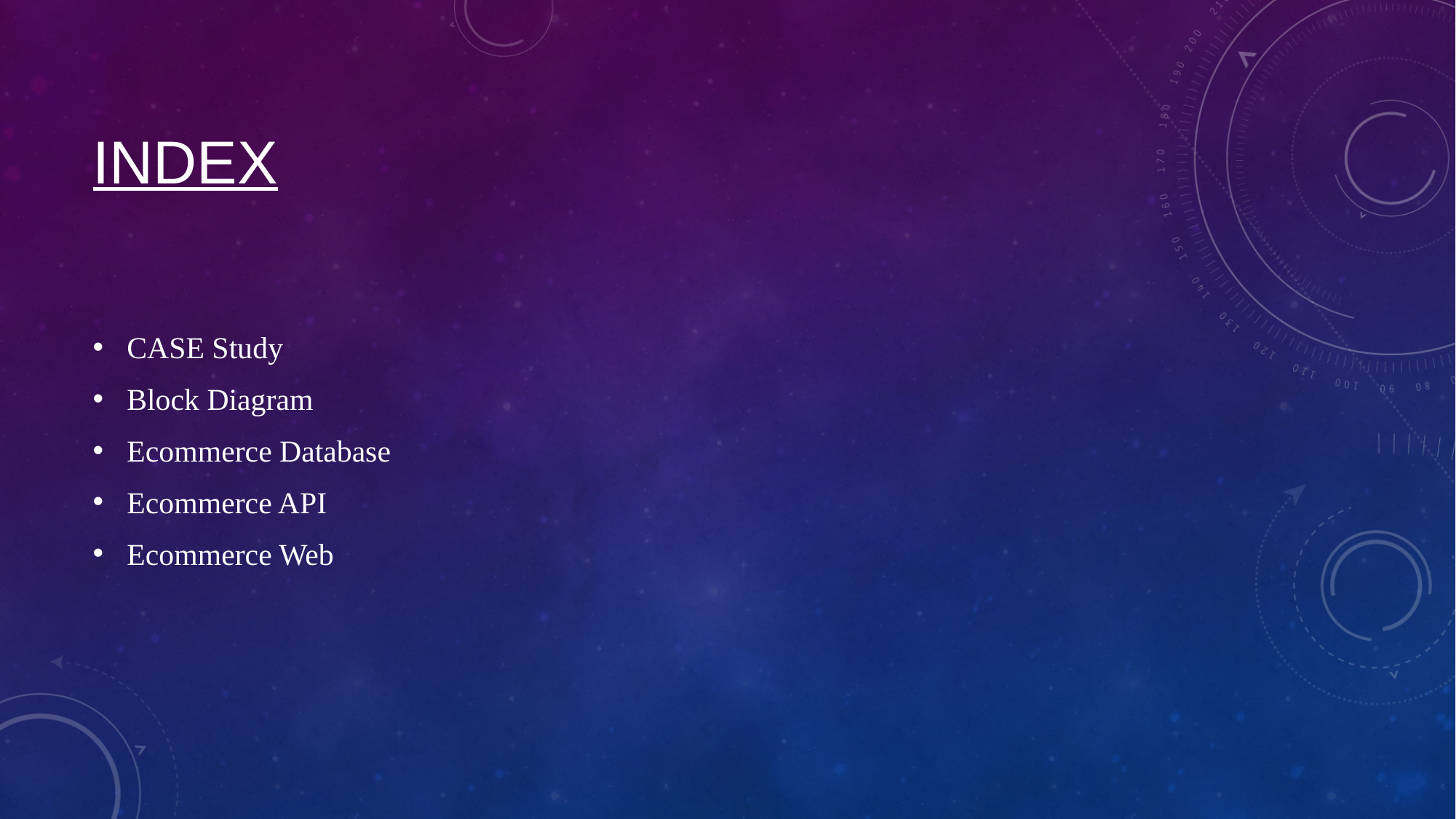

# index
CASE Study
Block Diagram
Ecommerce Database
Ecommerce API
Ecommerce Web